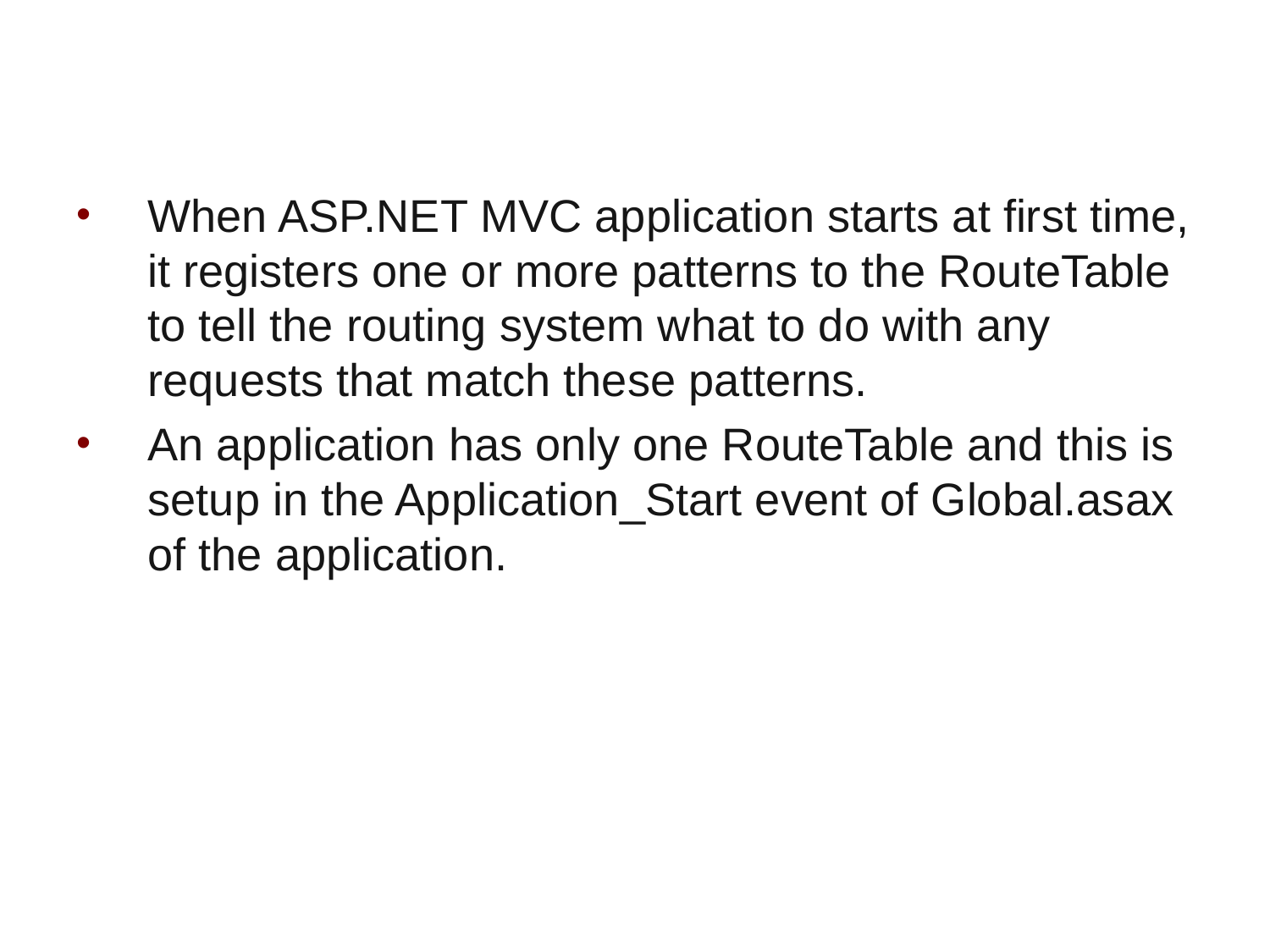

#
When ASP.NET MVC application starts at first time, it registers one or more patterns to the RouteTable to tell the routing system what to do with any requests that match these patterns.
An application has only one RouteTable and this is setup in the Application_Start event of Global.asax of the application.